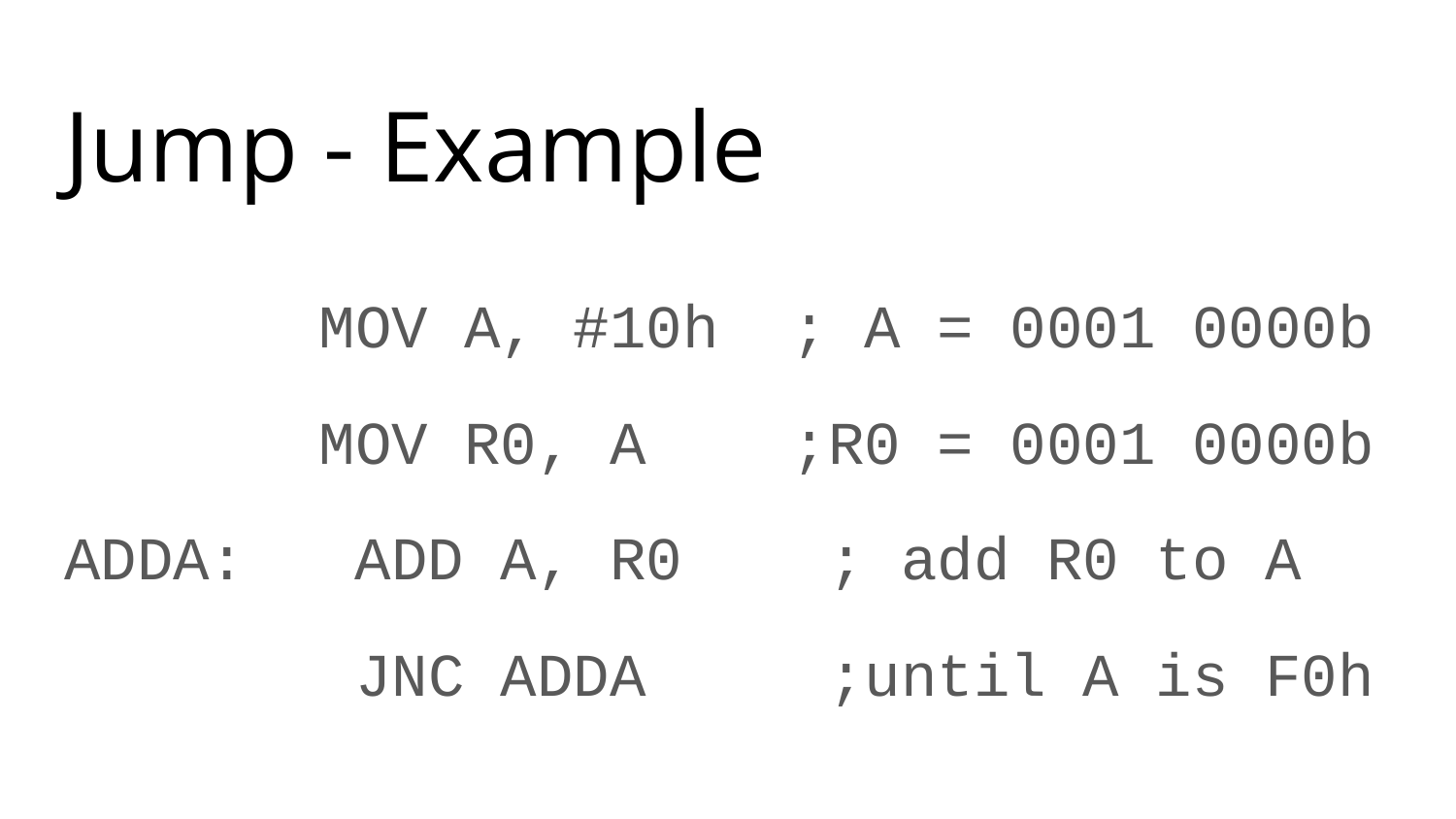

# Jump - Example
       MOV A, #10h  ; A = 0001 0000b
       MOV R0, A    ;R0 = 0001 0000b
ADDA:   ADD A, R0    ; add R0 to A
        JNC ADDA     ;until A is F0h